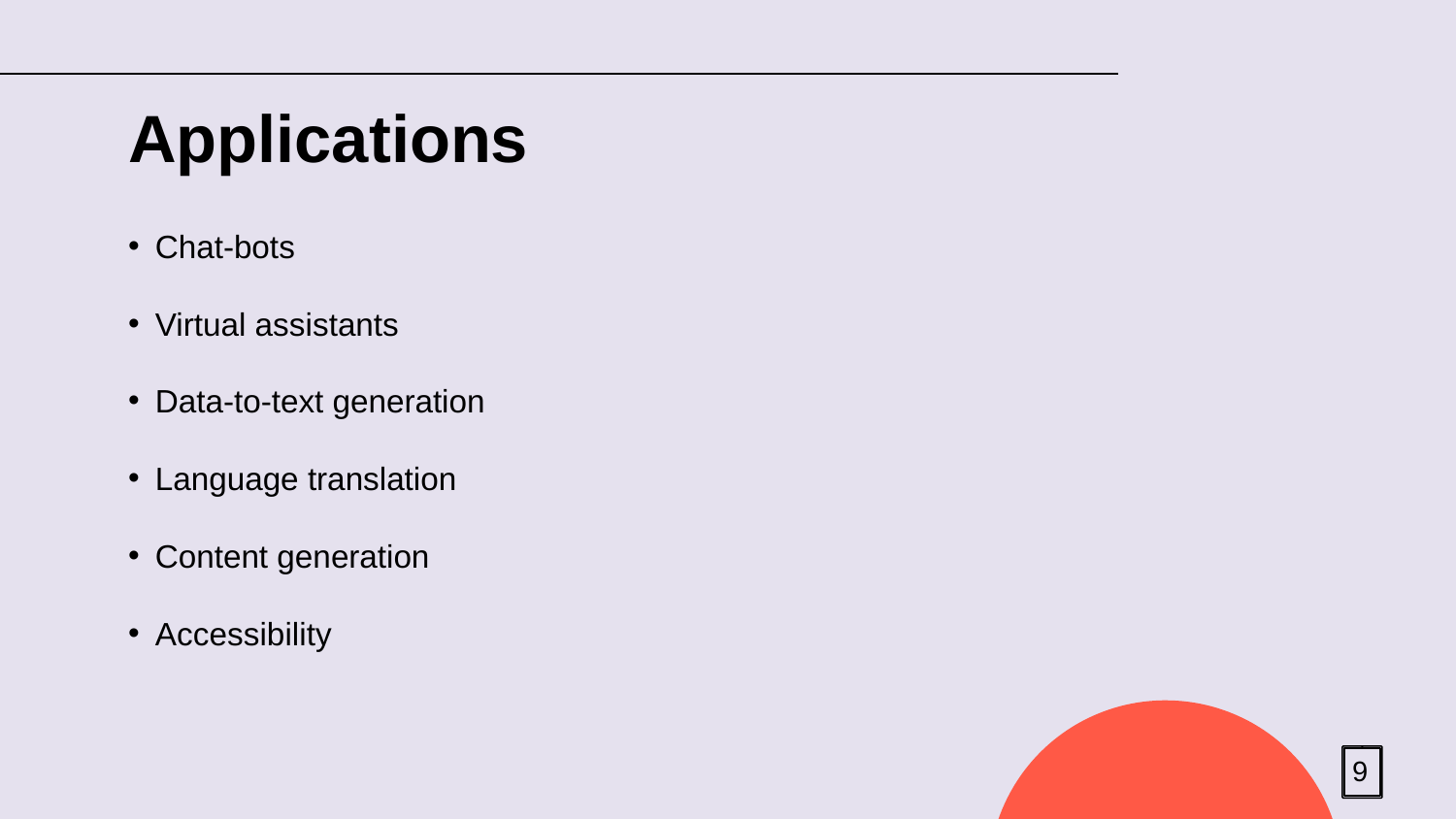

# Applications

Chat-bots

Virtual assistants

Data-to-text generation

Language translation

Content generation

Accessibility
9